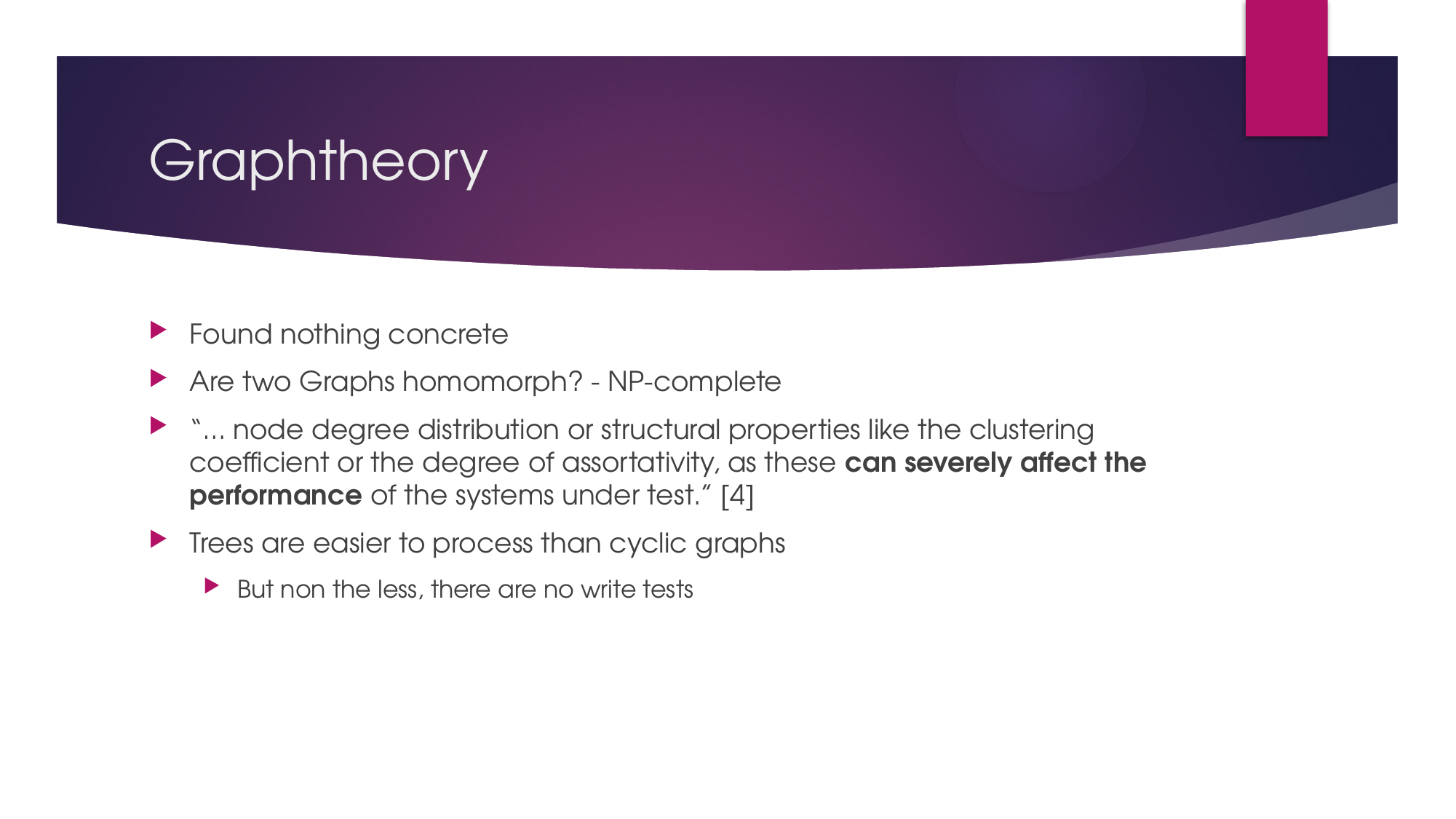

# Graphtheory
Found nothing concrete
Are two Graphs homomorph? - NP-complete
“… node degree distribution or structural properties like the clustering coefficient or the degree of assortativity, as these can severely affect the performance of the systems under test.” [4]
Trees are easier to process than cyclic graphs
But non the less, there are no write tests